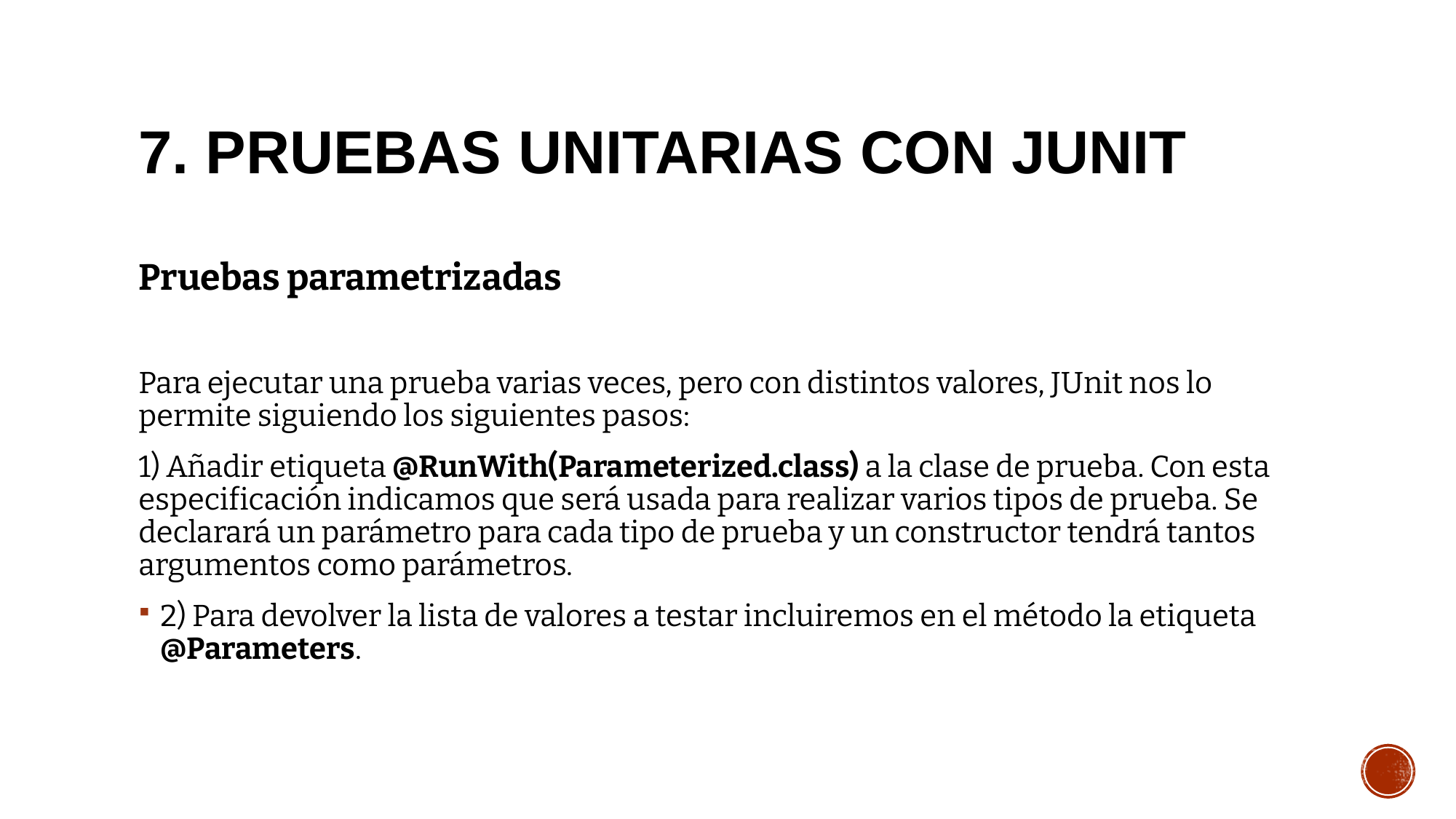

# 7. Pruebas unitarias con JUNIT
Pruebas parametrizadas

Para ejecutar una prueba varias veces, pero con distintos valores, JUnit nos lo permite siguiendo los siguientes pasos:
1) Añadir etiqueta @RunWith(Parameterized.class) a la clase de prueba. Con esta especificación indicamos que será usada para realizar varios tipos de prueba. Se declarará un parámetro para cada tipo de prueba y un constructor tendrá tantos argumentos como parámetros.
2) Para devolver la lista de valores a testar incluiremos en el método la etiqueta @Parameters.